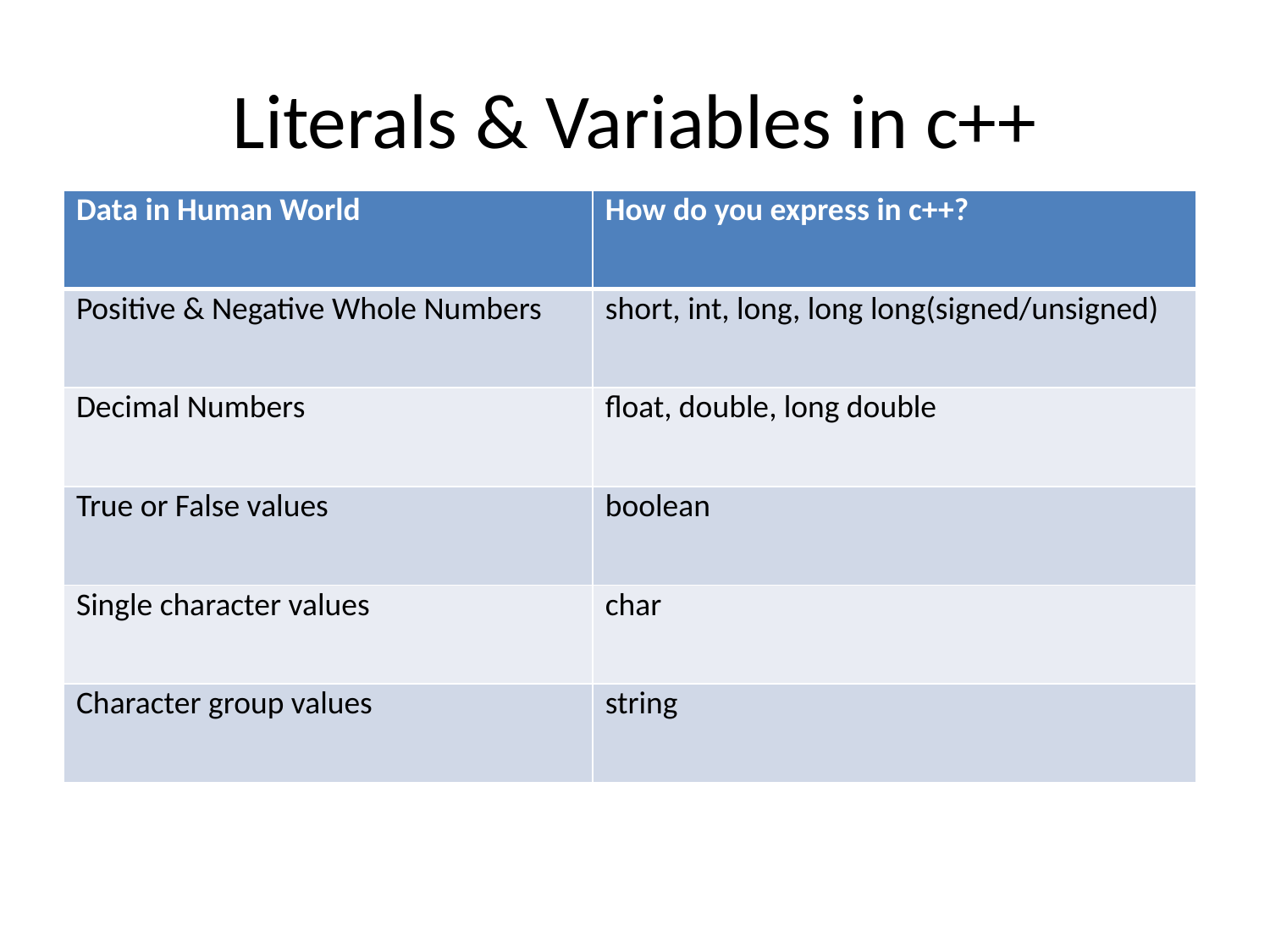

# Literals & Variables in c++
| Data in Human World | How do you express in c++? |
| --- | --- |
| Positive & Negative Whole Numbers | short, int, long, long long(signed/unsigned) |
| Decimal Numbers | float, double, long double |
| True or False values | boolean |
| Single character values | char |
| Character group values | string |